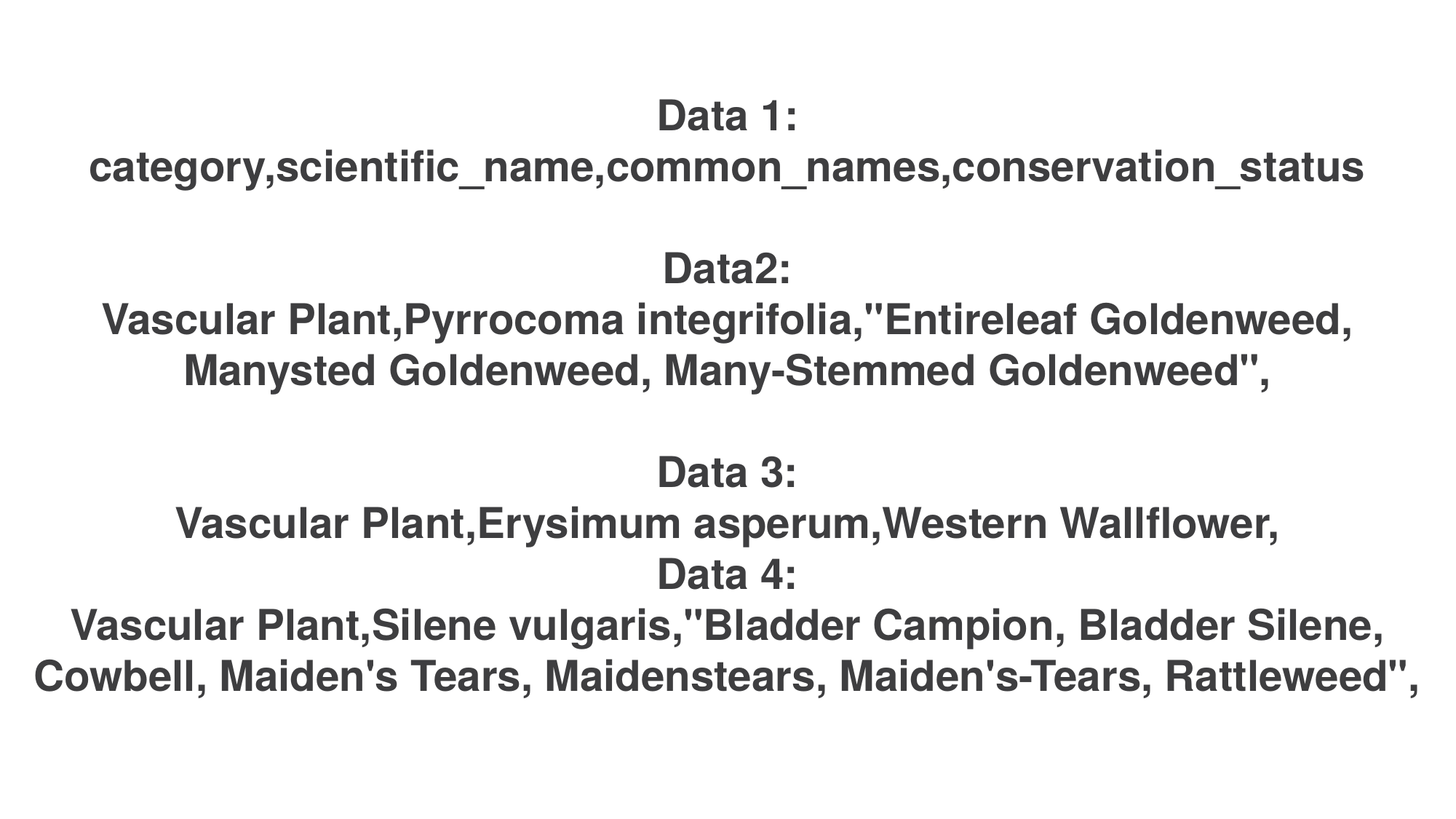

Data 1:
category,scientific_name,common_names,conservation_status

Data2:
Vascular Plant,Pyrrocoma integrifolia,"Entireleaf Goldenweed, Manysted Goldenweed, Many-Stemmed Goldenweed",

Data 3:
Vascular Plant,Erysimum asperum,Western Wallflower,
Data 4:
Vascular Plant,Silene vulgaris,"Bladder Campion, Bladder Silene, Cowbell, Maiden's Tears, Maidenstears, Maiden's-Tears, Rattleweed",